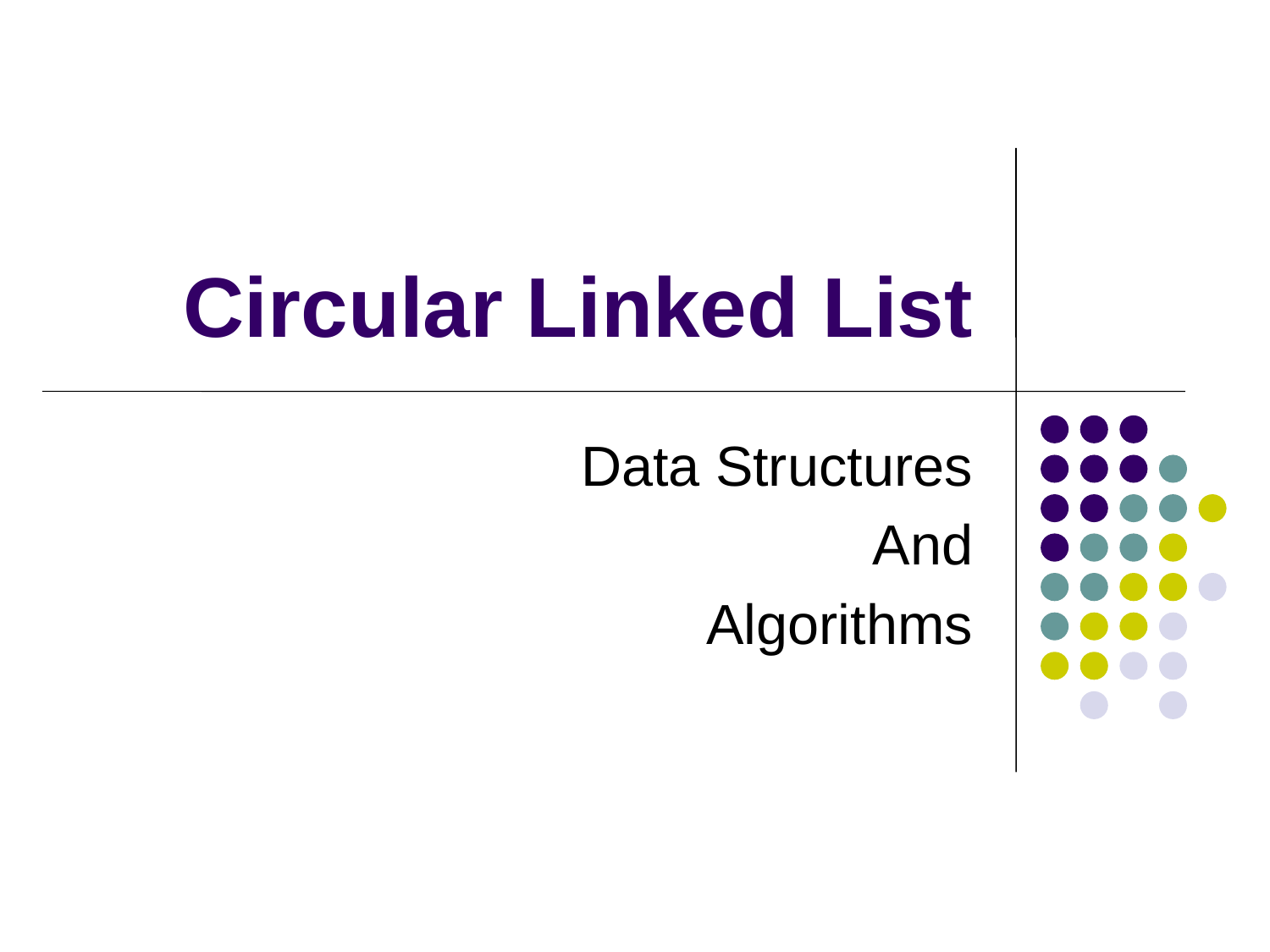

# Circular Linked List
Data Structures
And
Algorithms